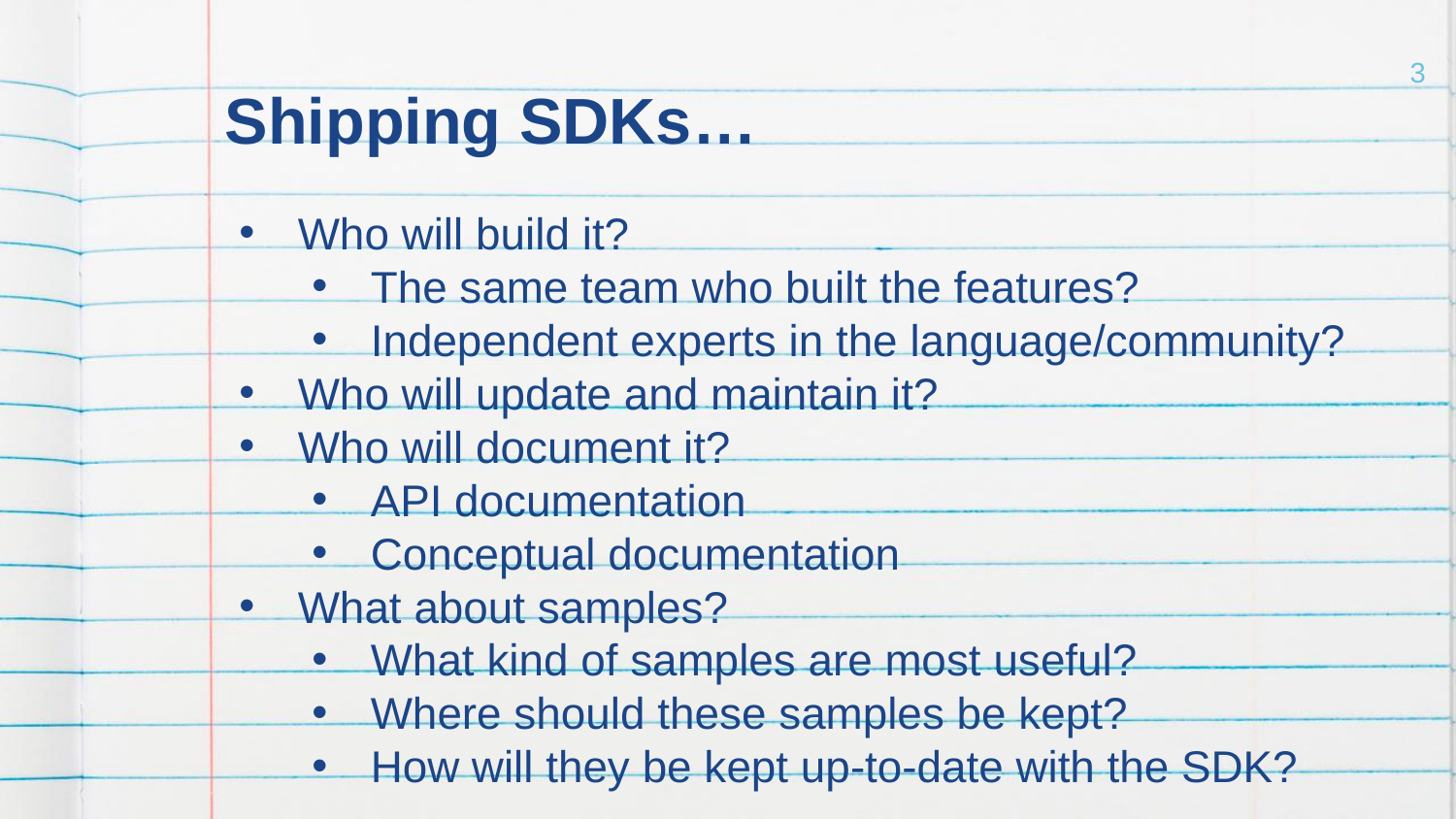

# Shipping SDKs…
3
Who will build it?
The same team who built the features?
Independent experts in the language/community?
Who will update and maintain it?
Who will document it?
API documentation
Conceptual documentation
What about samples?
What kind of samples are most useful?
Where should these samples be kept?
How will they be kept up-to-date with the SDK?